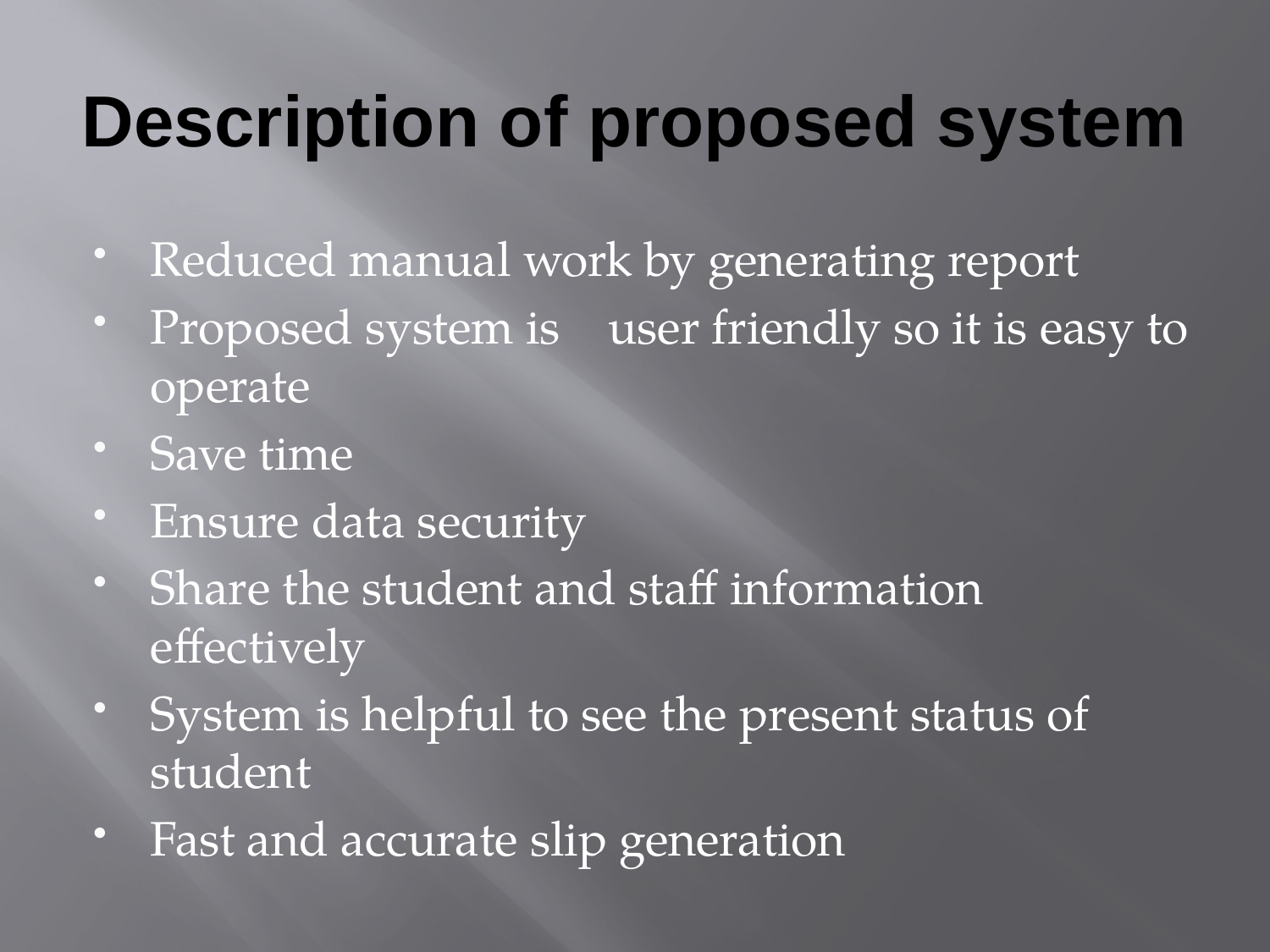

# Description of proposed system
Reduced manual work by generating report
Proposed system is    user friendly so it is easy to operate
Save time
Ensure data security
Share the student and staff information effectively
System is helpful to see the present status of student
Fast and accurate slip generation